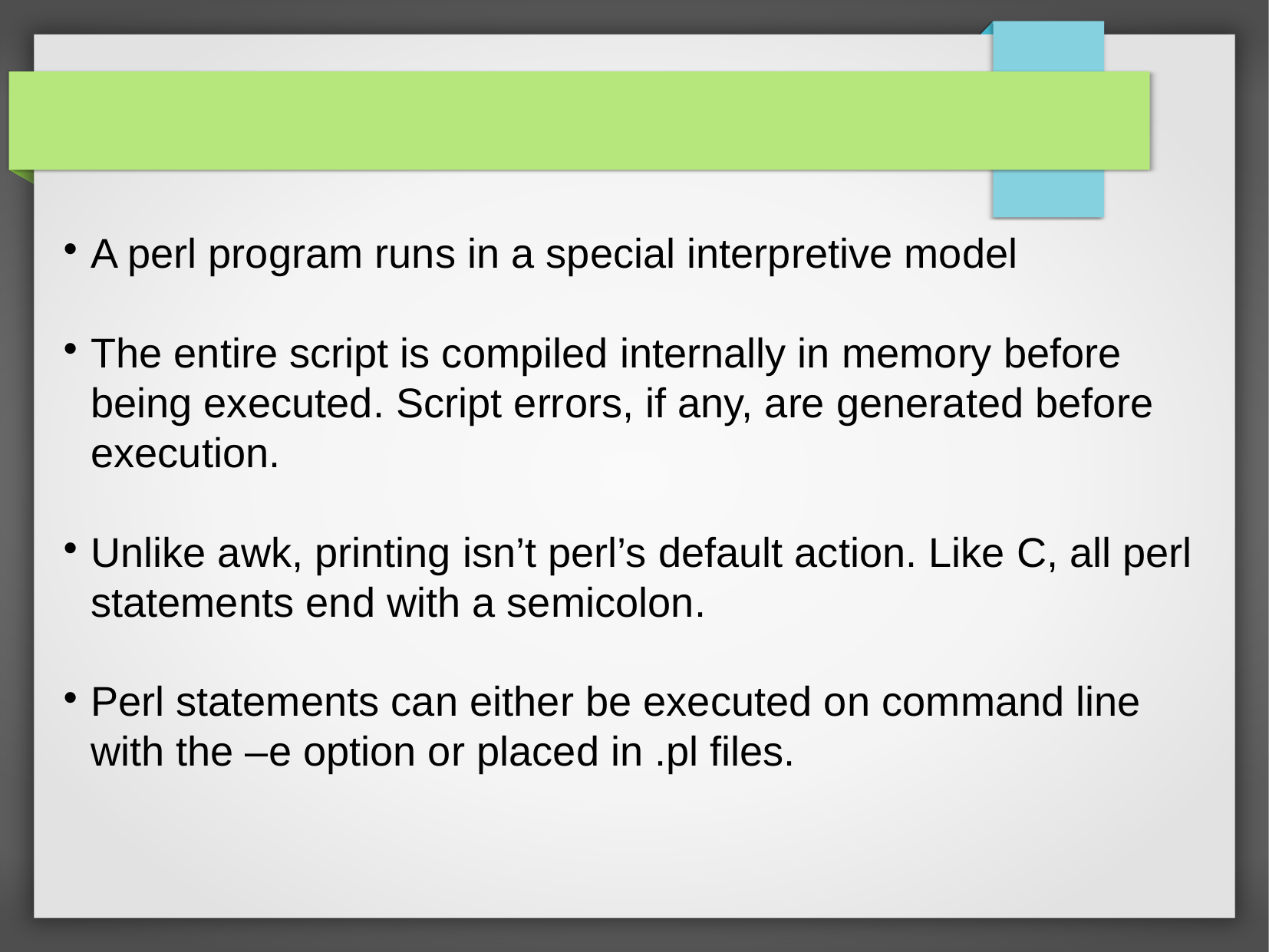

A perl program runs in a special interpretive model

The entire script is compiled internally in memory before being executed. Script errors, if any, are generated before execution.

Unlike awk, printing isn’t perl’s default action. Like C, all perl statements end with a semicolon.

Perl statements can either be executed on command line with the –e option or placed in .pl files.